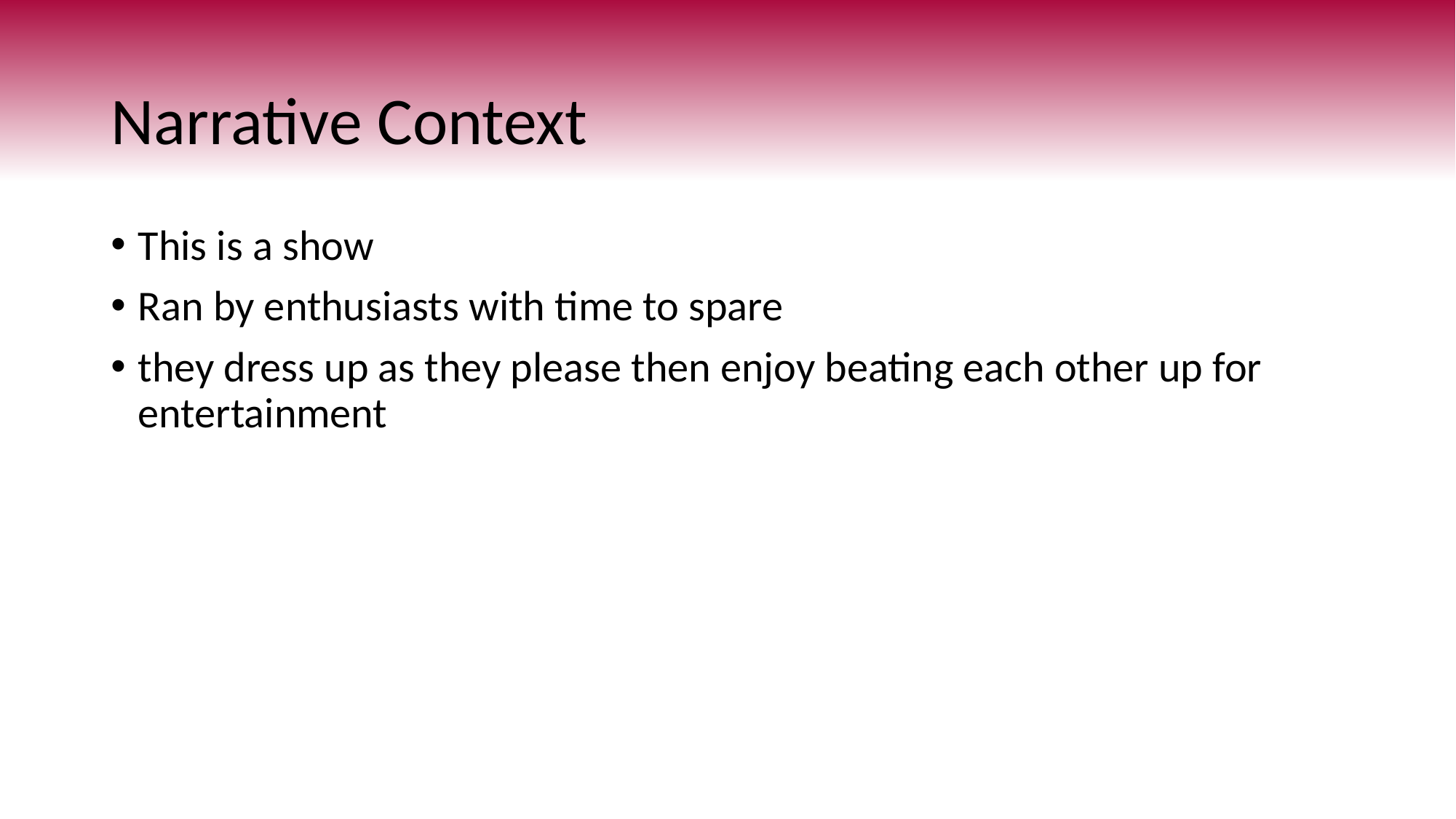

# Narrative Context
This is a show
Ran by enthusiasts with time to spare
they dress up as they please then enjoy beating each other up for entertainment